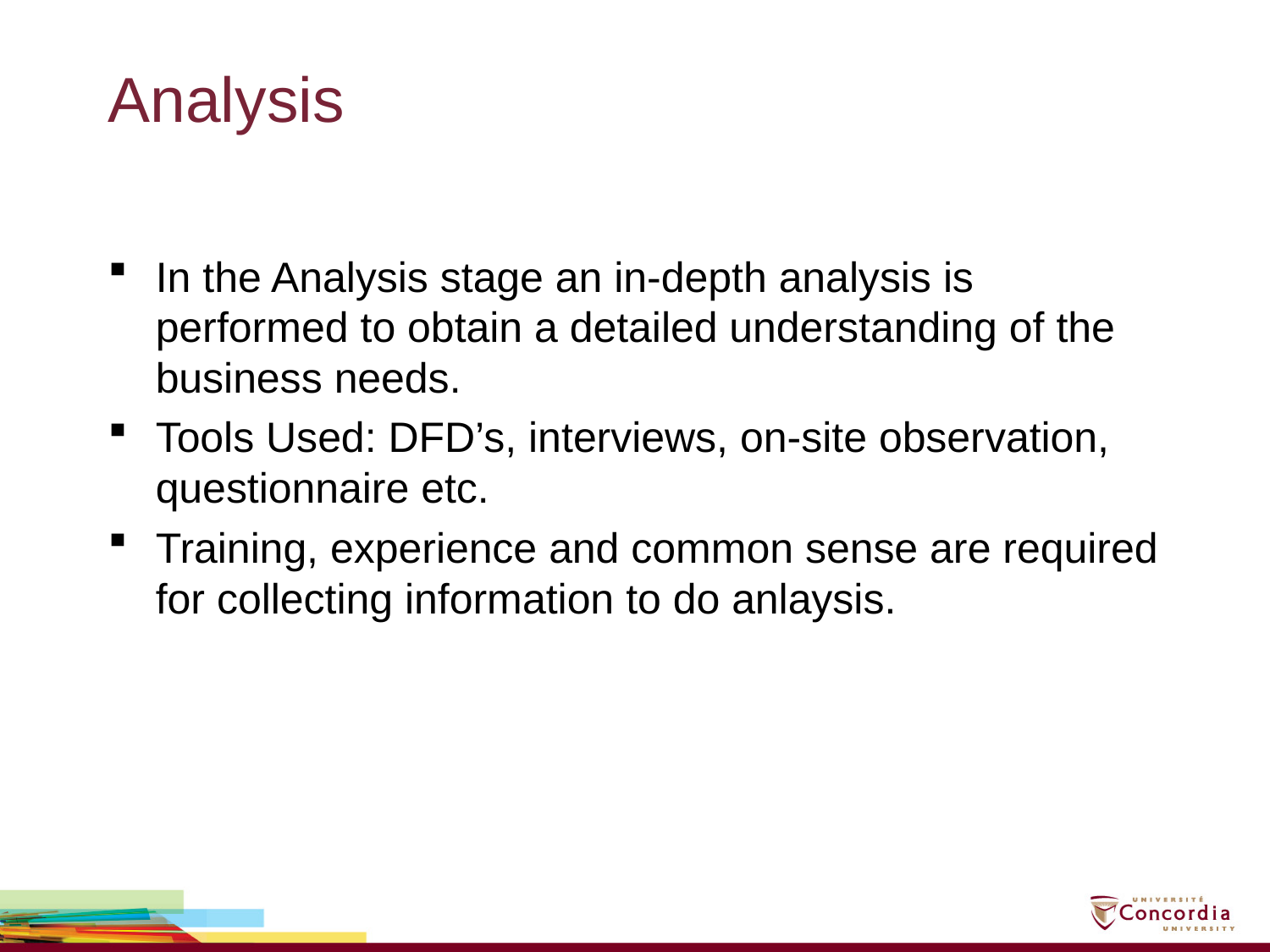

# Analysis
In the Analysis stage an in-depth analysis is performed to obtain a detailed understanding of the business needs.
Tools Used: DFD’s, interviews, on-site observation, questionnaire etc.
Training, experience and common sense are required for collecting information to do anlaysis.